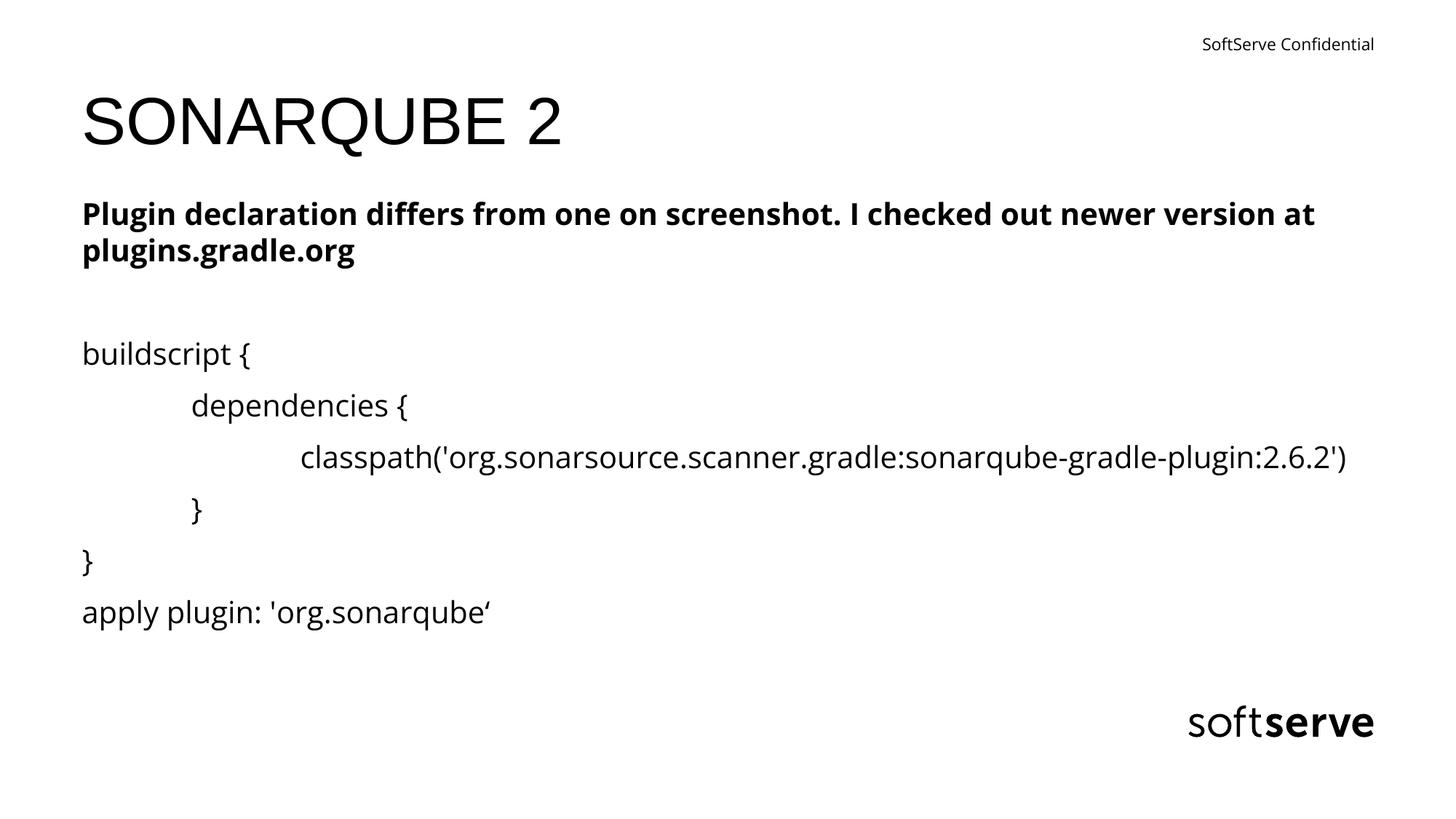

# SONARQUBE 2
Plugin declaration differs from one on screenshot. I checked out newer version at plugins.gradle.org

buildscript {
	dependencies {
		classpath('org.sonarsource.scanner.gradle:sonarqube-gradle-plugin:2.6.2')
	}
}
apply plugin: 'org.sonarqube‘